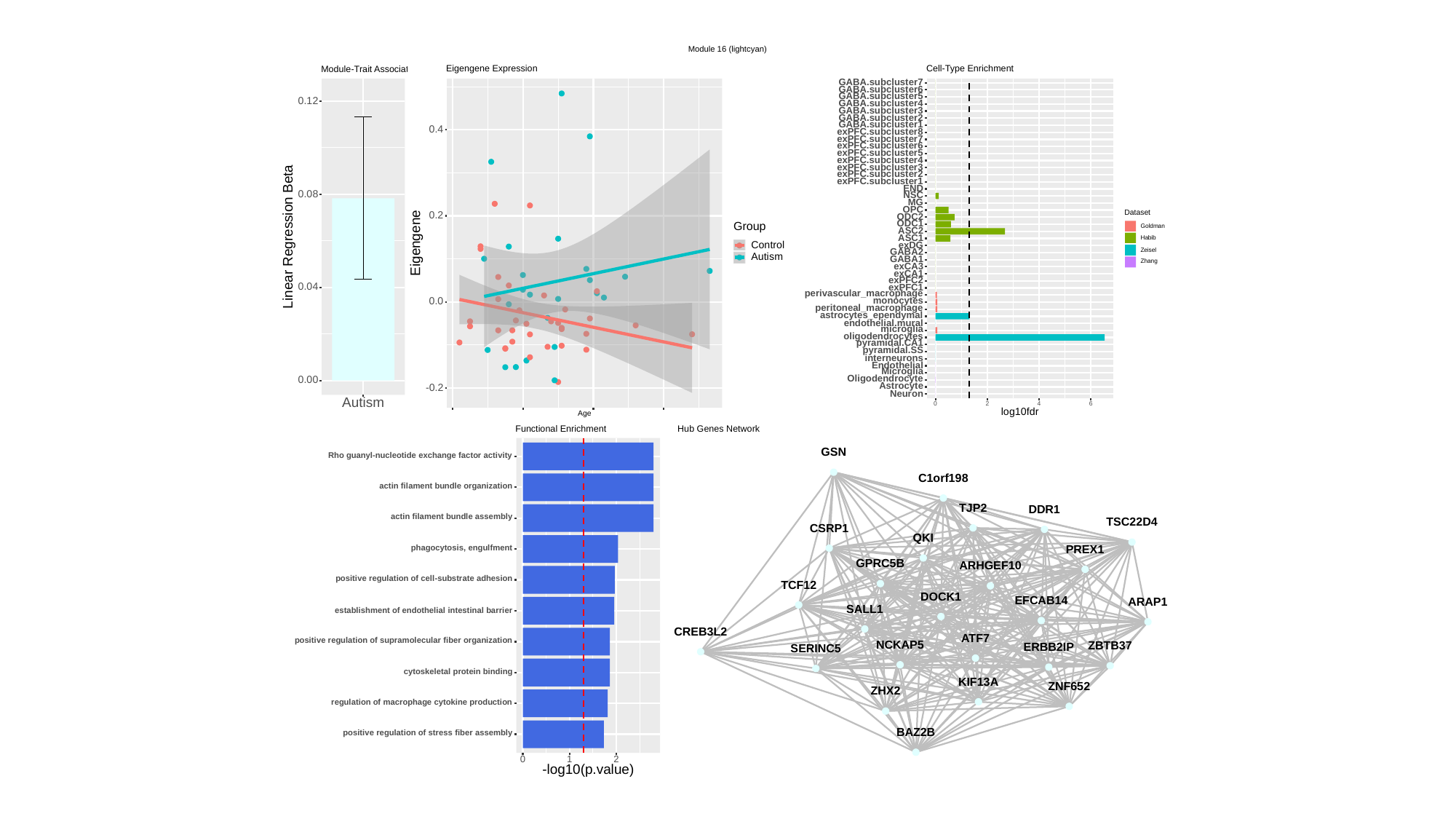

Module 16 (lightcyan)

Cell-Type Enrichment
Eigengene Expression
Module-Trait Association

GABA.subcluster7

GABA.subcluster6

GABA.subcluster5

0.12
GABA.subcluster4

GABA.subcluster3

GABA.subcluster2

GABA.subcluster1

0.4
exPFC.subcluster8

exPFC.subcluster7

exPFC.subcluster6

exPFC.subcluster5

exPFC.subcluster4

exPFC.subcluster3

exPFC.subcluster2

exPFC.subcluster1

END

0.08
NSC

MG

OPC

Dataset

0.2
ODC2

ODC1

Group
Goldman

ASC2

Linear Regression Beta

ASC1

Habib

Eigengene

Control
exDG

Zeisel
GABA2

Autism

GABA1

Zhang

exCA3

exCA1

exPFC2

0.04
exPFC1

perivascular_macrophage

monocytes
0.0

peritoneal_macrophage

astrocytes_ependymal

endothelial.mural

microglia

oligodendrocytes

pyramidal.CA1

pyramidal.SS

interneurons

Endothelial

Microglia

Oligodendrocyte
0.00

Astrocyte

-0.2

Neuron

Autism

0
6
2
4
log10fdr

Age

Hub Genes Network
Functional Enrichment

GSN
Rho guanyl-nucleotide exchange factor activity

C1orf198
actin filament bundle organization

TJP2

DDR1
actin filament bundle assembly

TSC22D4
CSRP1

QKI

phagocytosis, engulfment

PREX1

GPRC5B
ARHGEF10

positive regulation of cell-substrate adhesion

TCF12

DOCK1
EFCAB14

ARAP1

SALL1
establishment of endothelial intestinal barrier

CREB3L2

ATF7
positive regulation of supramolecular fiber organization
NCKAP5

ZBTB37
ERBB2IP
SERINC5

cytoskeletal protein binding

KIF13A
ZNF652
ZHX2

regulation of macrophage cytokine production

BAZ2B
positive regulation of stress fiber assembly

0
1
2
-log10(p.value)